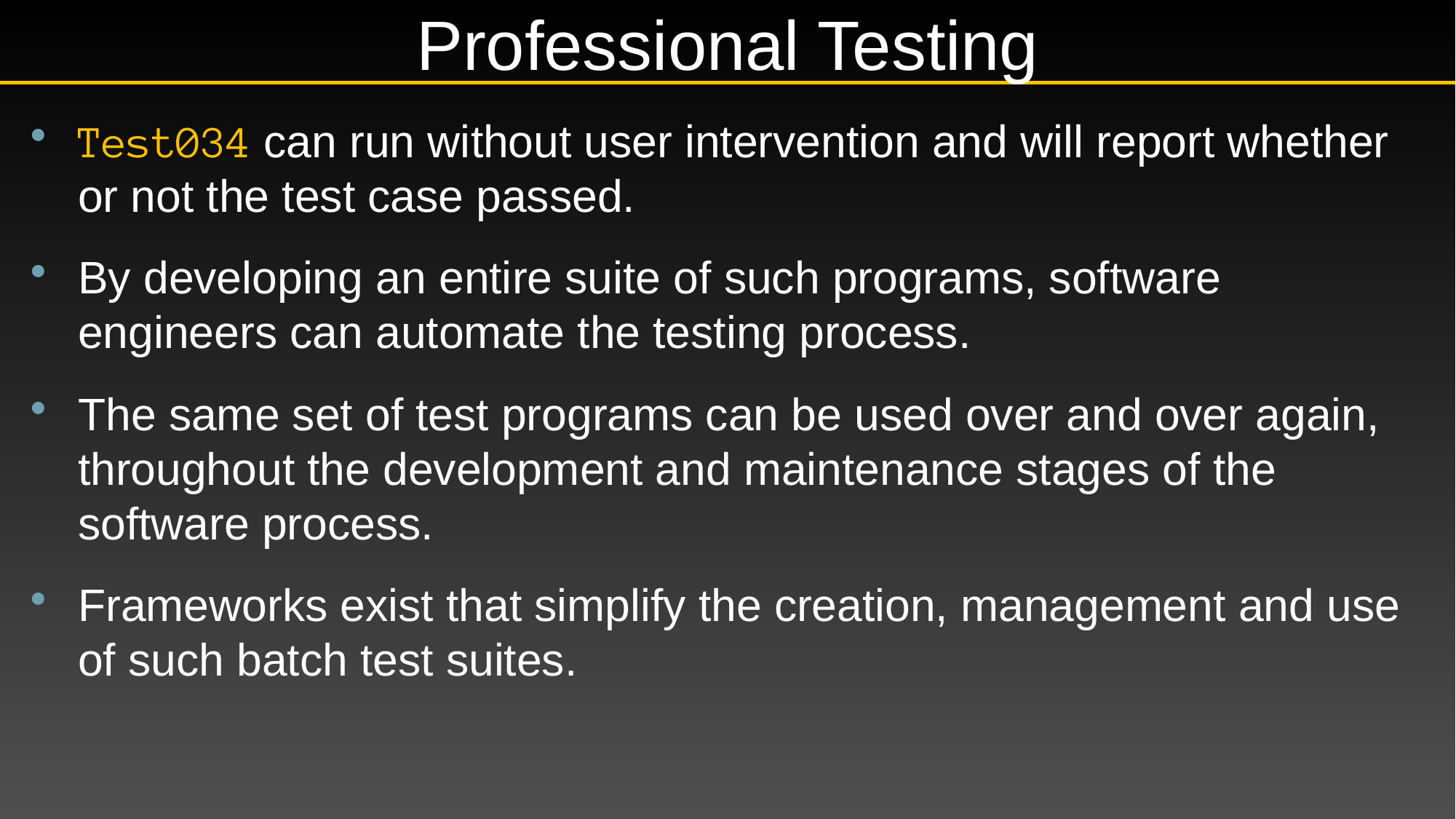

# Professional Testing
Test034 can run without user intervention and will report whether or not the test case passed.
By developing an entire suite of such programs, software engineers can automate the testing process.
The same set of test programs can be used over and over again, throughout the development and maintenance stages of the software process.
Frameworks exist that simplify the creation, management and use of such batch test suites.